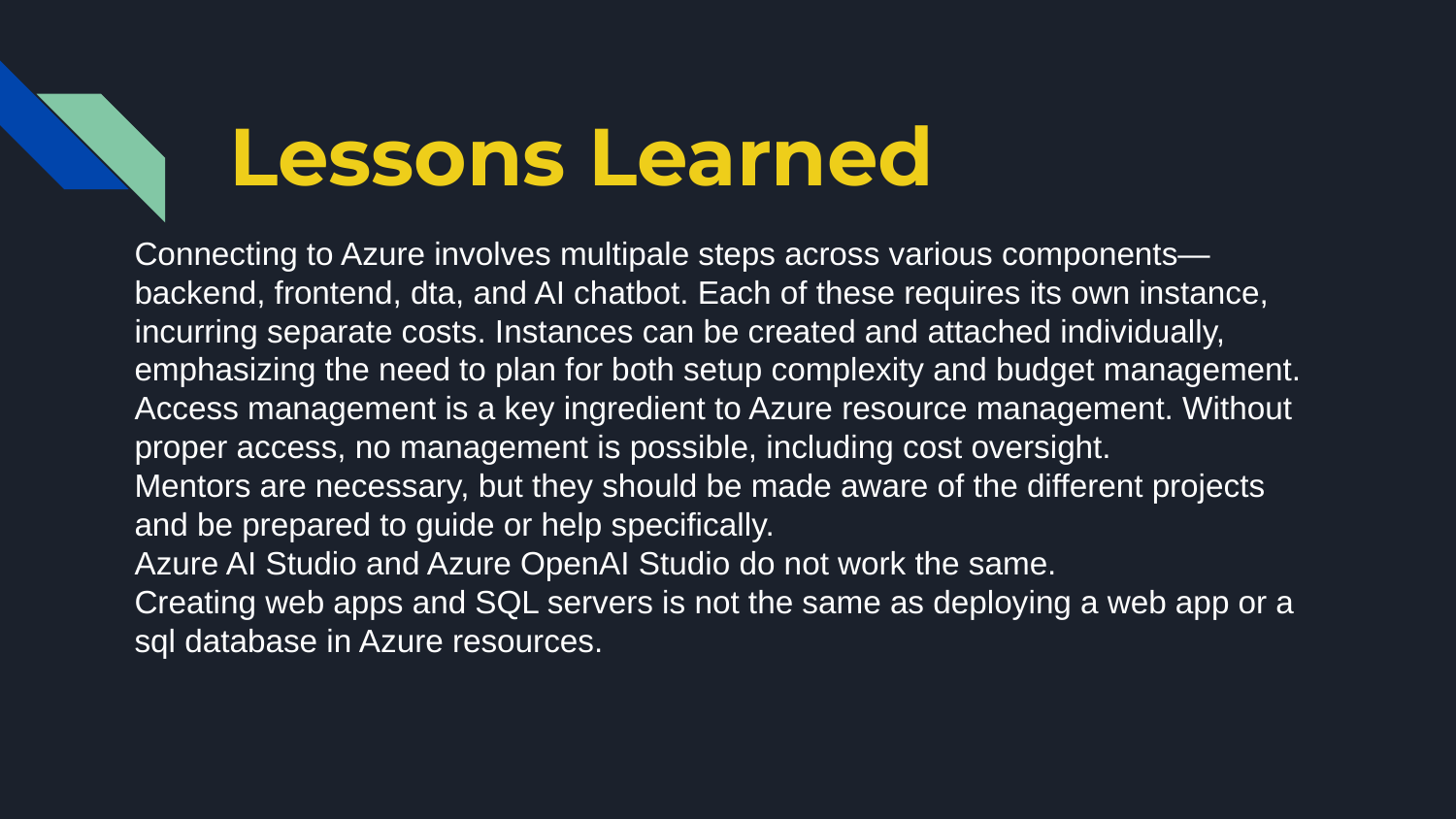

Lessons Learned
Connecting to Azure involves multipale steps across various components—backend, frontend, dta, and AI chatbot. Each of these requires its own instance, incurring separate costs. Instances can be created and attached individually, emphasizing the need to plan for both setup complexity and budget management.
Access management is a key ingredient to Azure resource management. Without proper access, no management is possible, including cost oversight.
Mentors are necessary, but they should be made aware of the different projects and be prepared to guide or help specifically.
Azure AI Studio and Azure OpenAI Studio do not work the same.
Creating web apps and SQL servers is not the same as deploying a web app or a sql database in Azure resources.